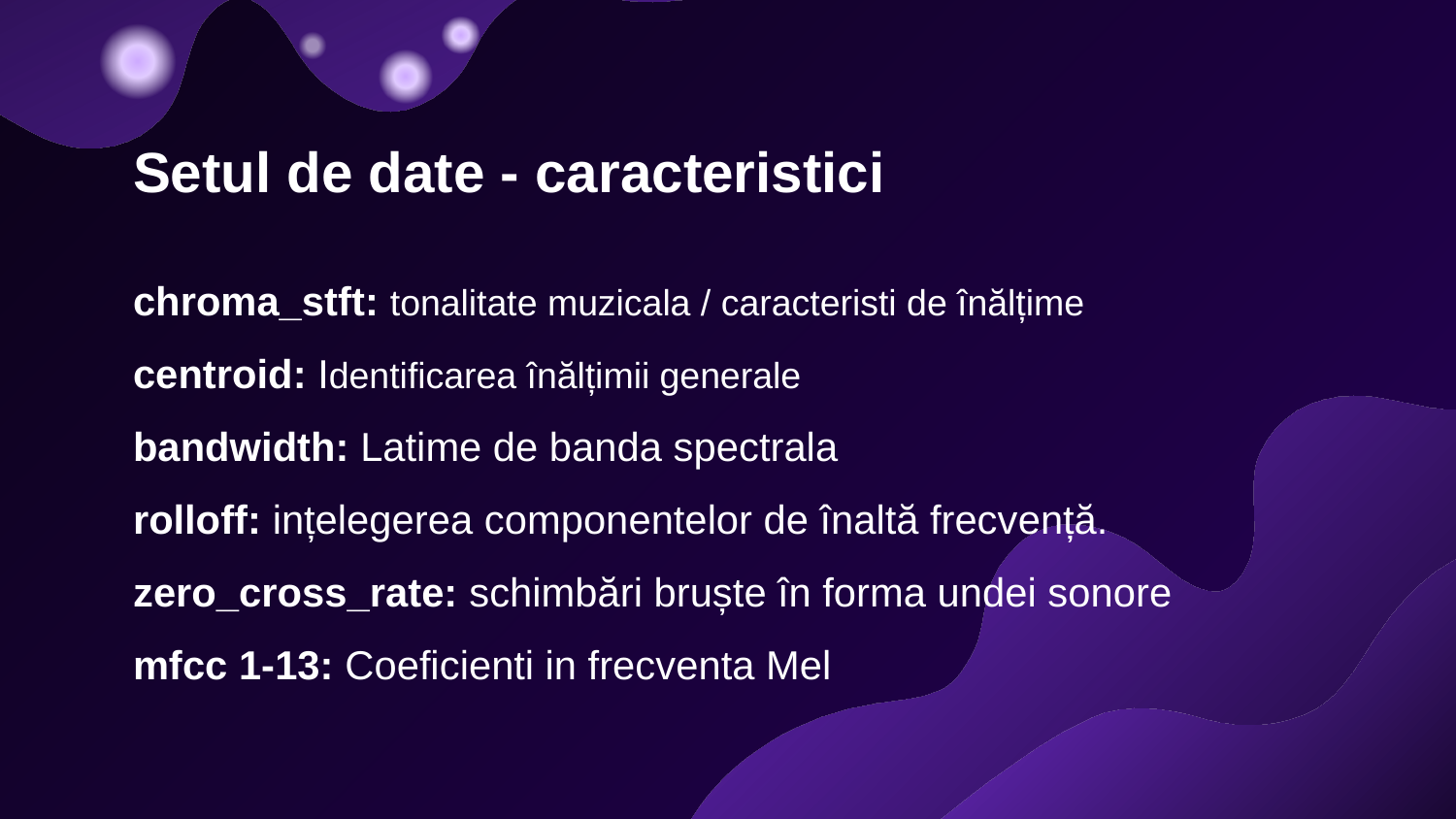

# Setul de date - caracteristici
chroma_stft: tonalitate muzicala / caracteristi de înălțime
centroid: Identificarea înălțimii generale
bandwidth: Latime de banda spectrala
rolloff: ințelegerea componentelor de înaltă frecvență.
zero_cross_rate: schimbări bruște în forma undei sonore
mfcc 1-13: Coeficienti in frecventa Mel